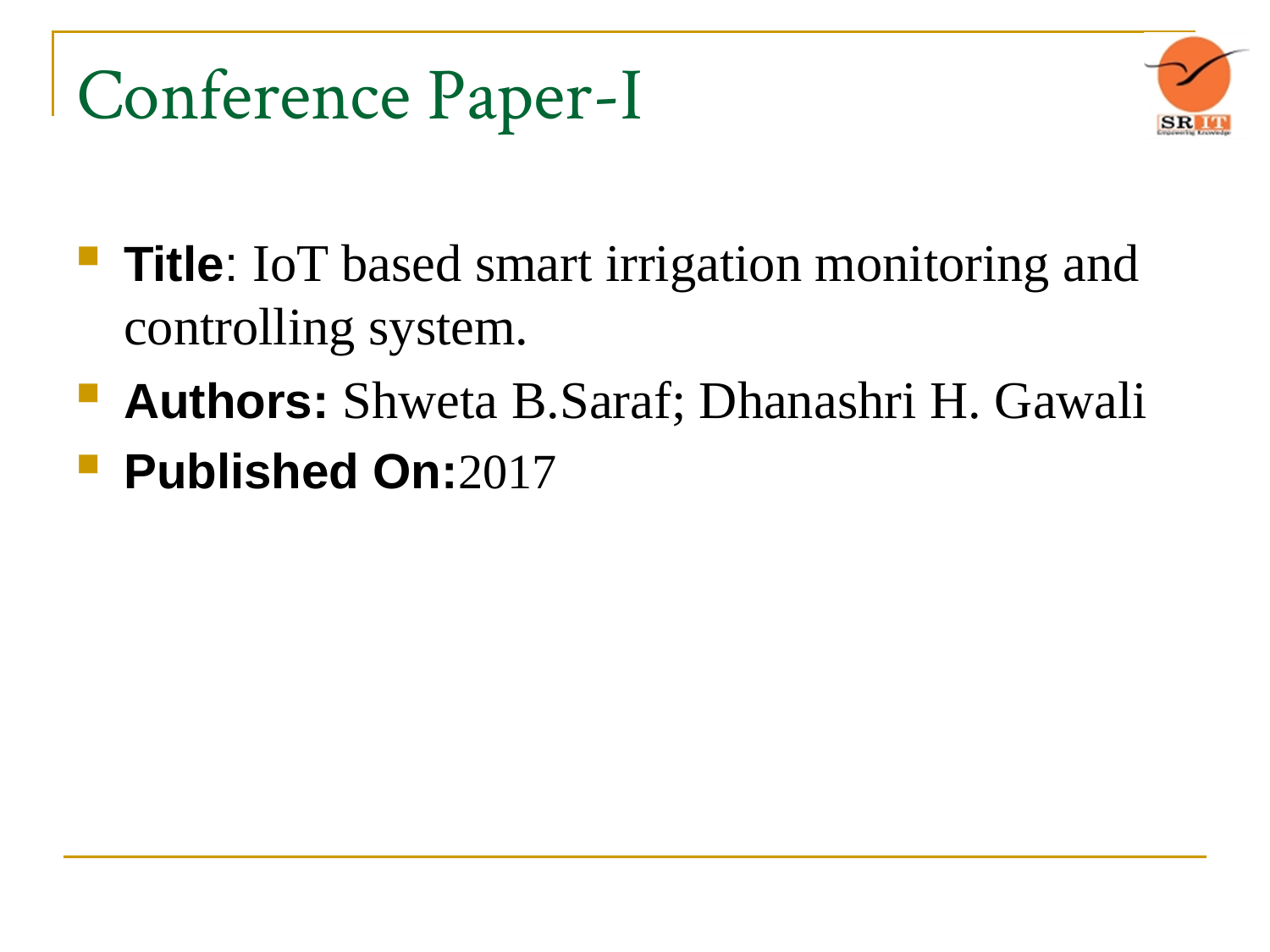

# Conference Paper-I
Title: IoT based smart irrigation monitoring and controlling system.
Authors: Shweta B.Saraf; Dhanashri H. Gawali
Published On:2017